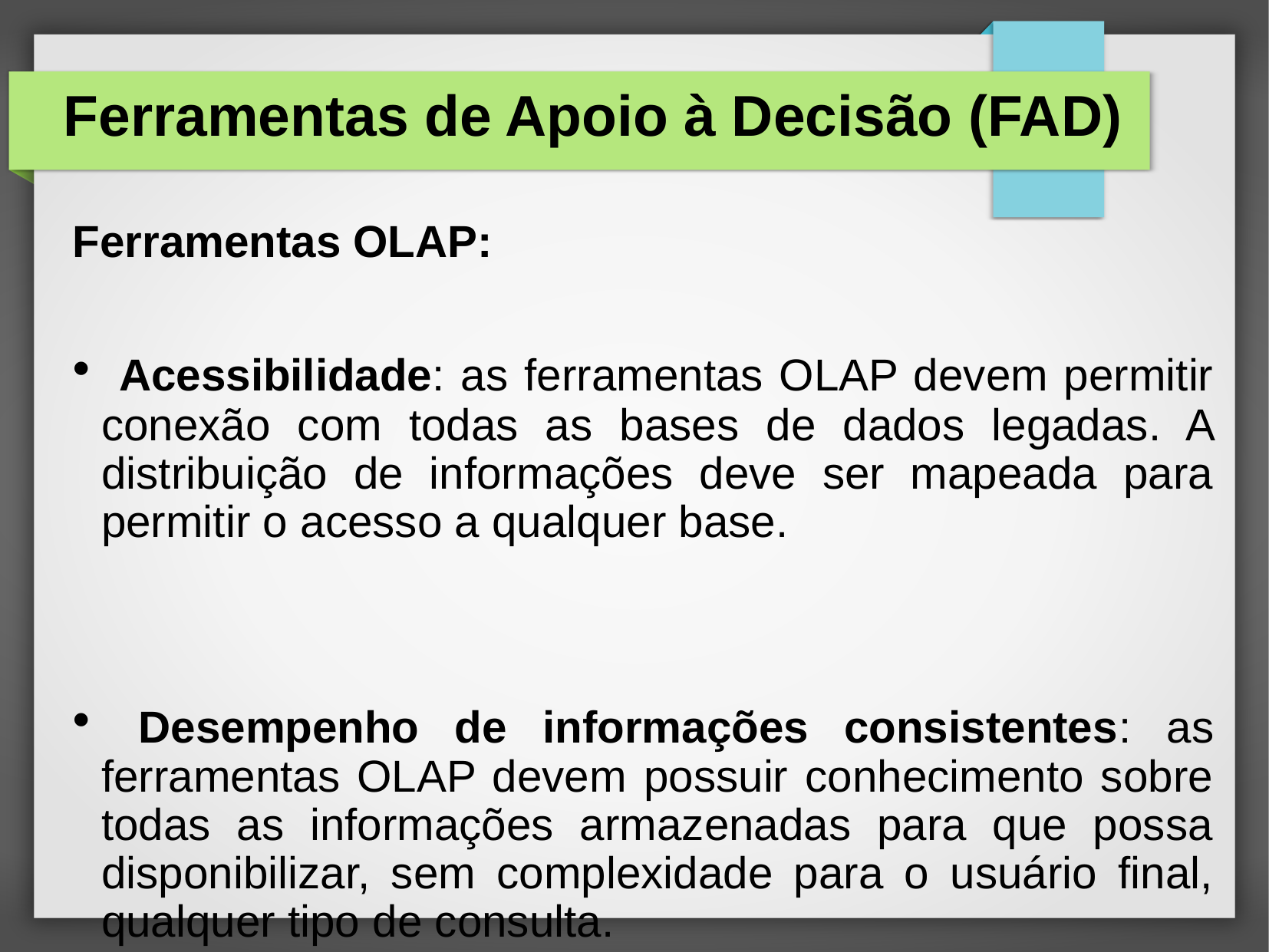

# Ferramentas de Apoio à Decisão (FAD)
Ferramentas OLAP:

 Acessibilidade: as ferramentas OLAP devem permitir conexão com todas as bases de dados legadas. A distribuição de informações deve ser mapeada para permitir o acesso a qualquer base.

 Desempenho de informações consistentes: as ferramentas OLAP devem possuir conhecimento sobre todas as informações armazenadas para que possa disponibilizar, sem complexidade para o usuário final, qualquer tipo de consulta.